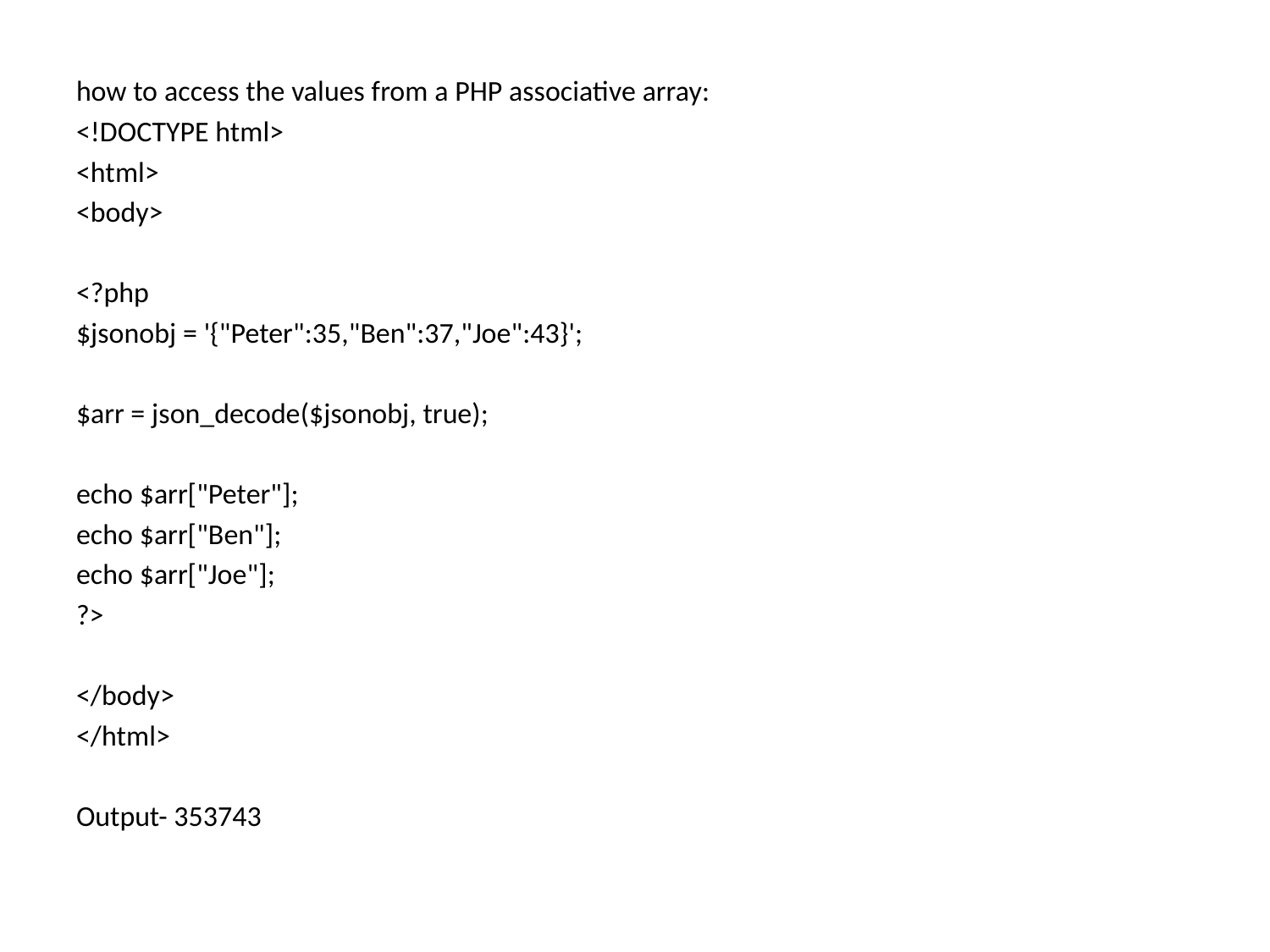

how to access the values from a PHP associative array:
<!DOCTYPE html>
<html>
<body>

<?php
$jsonobj = '{"Peter":35,"Ben":37,"Joe":43}';

$arr = json_decode($jsonobj, true);

echo $arr["Peter"];
echo $arr["Ben"];
echo $arr["Joe"];
?>

</body>
</html>

Output- 353743